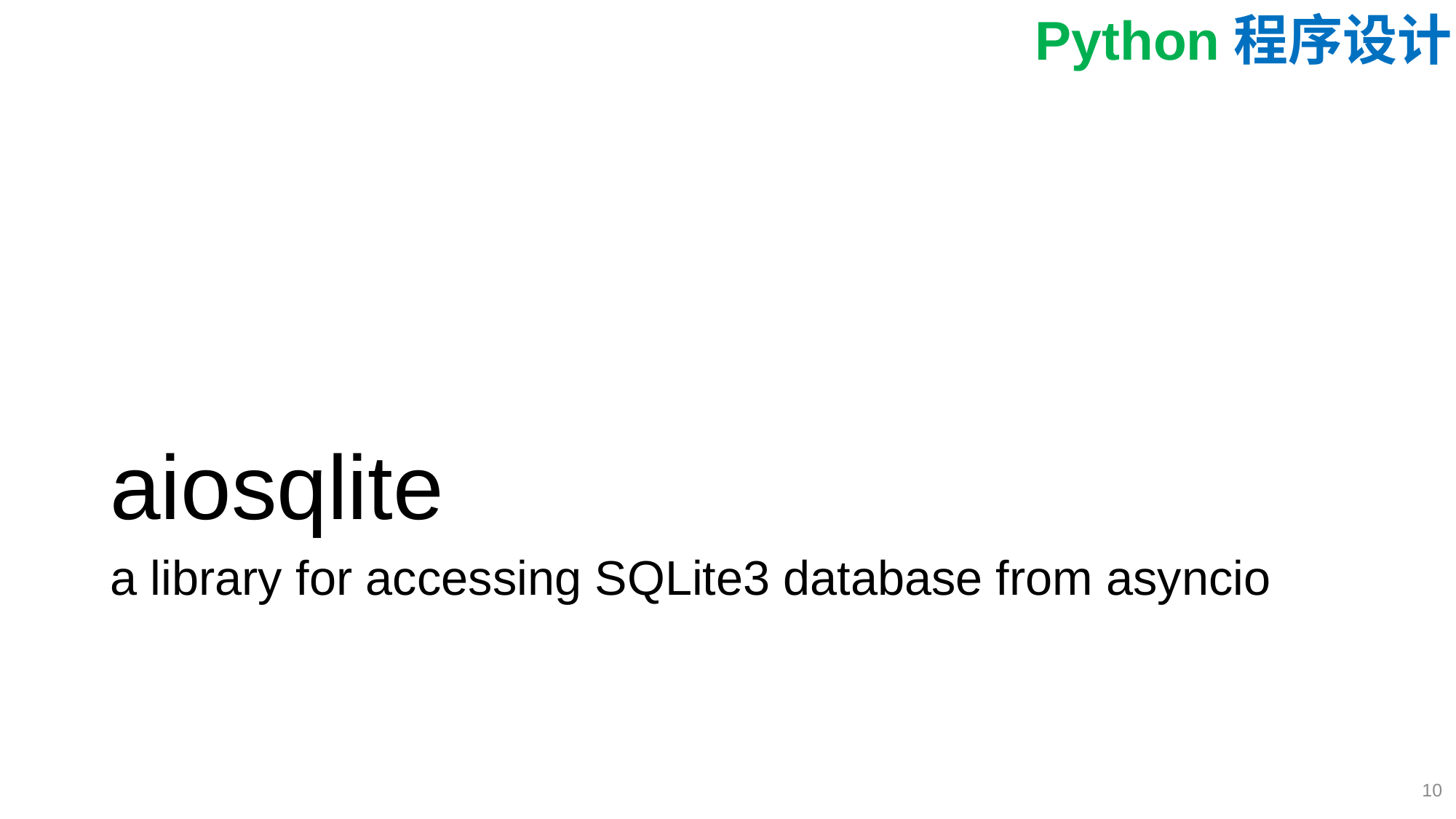

# aiosqlite
a library for accessing SQLite3 database from asyncio
10